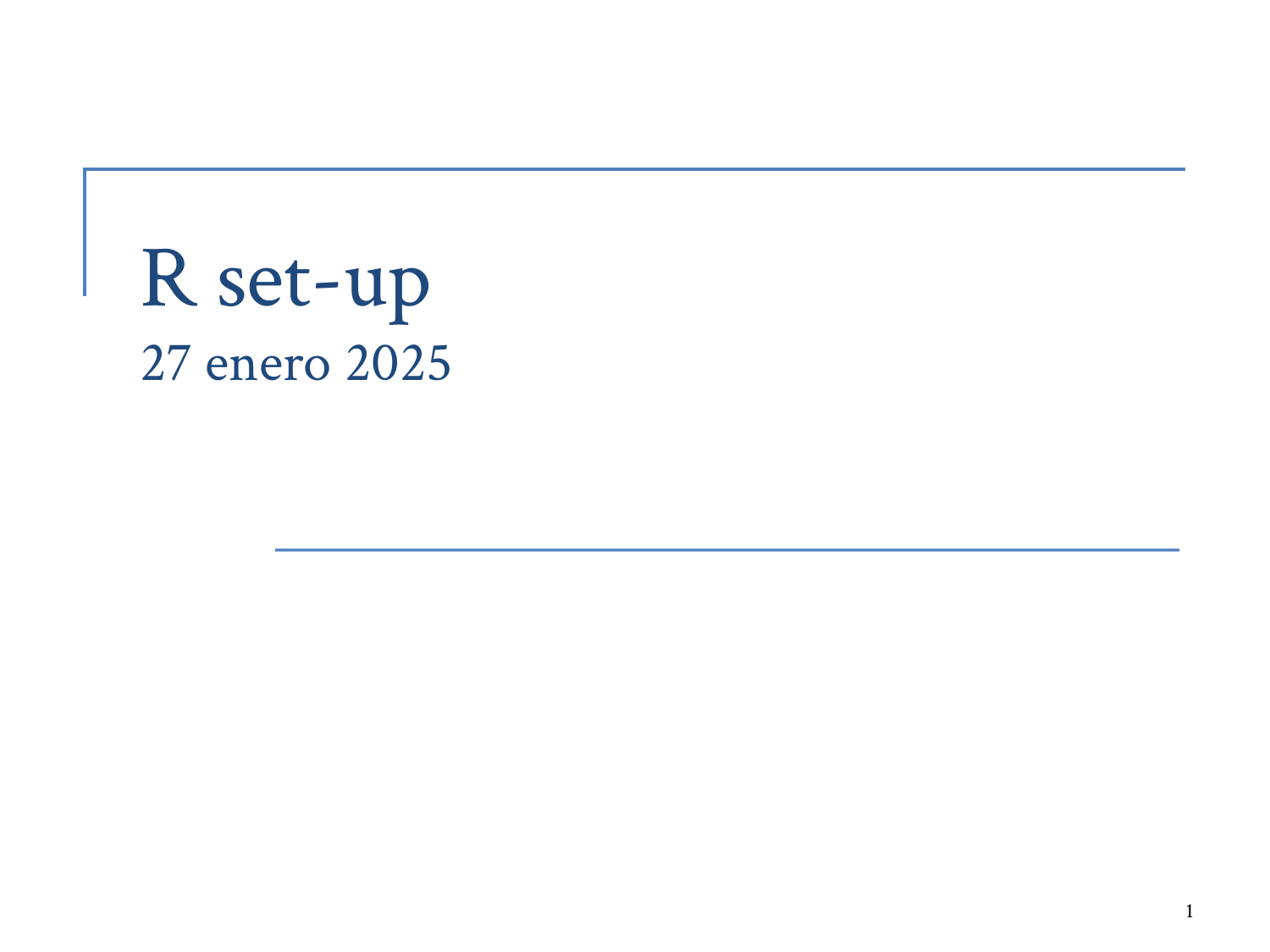

# R set-up 27 enero 2025
1